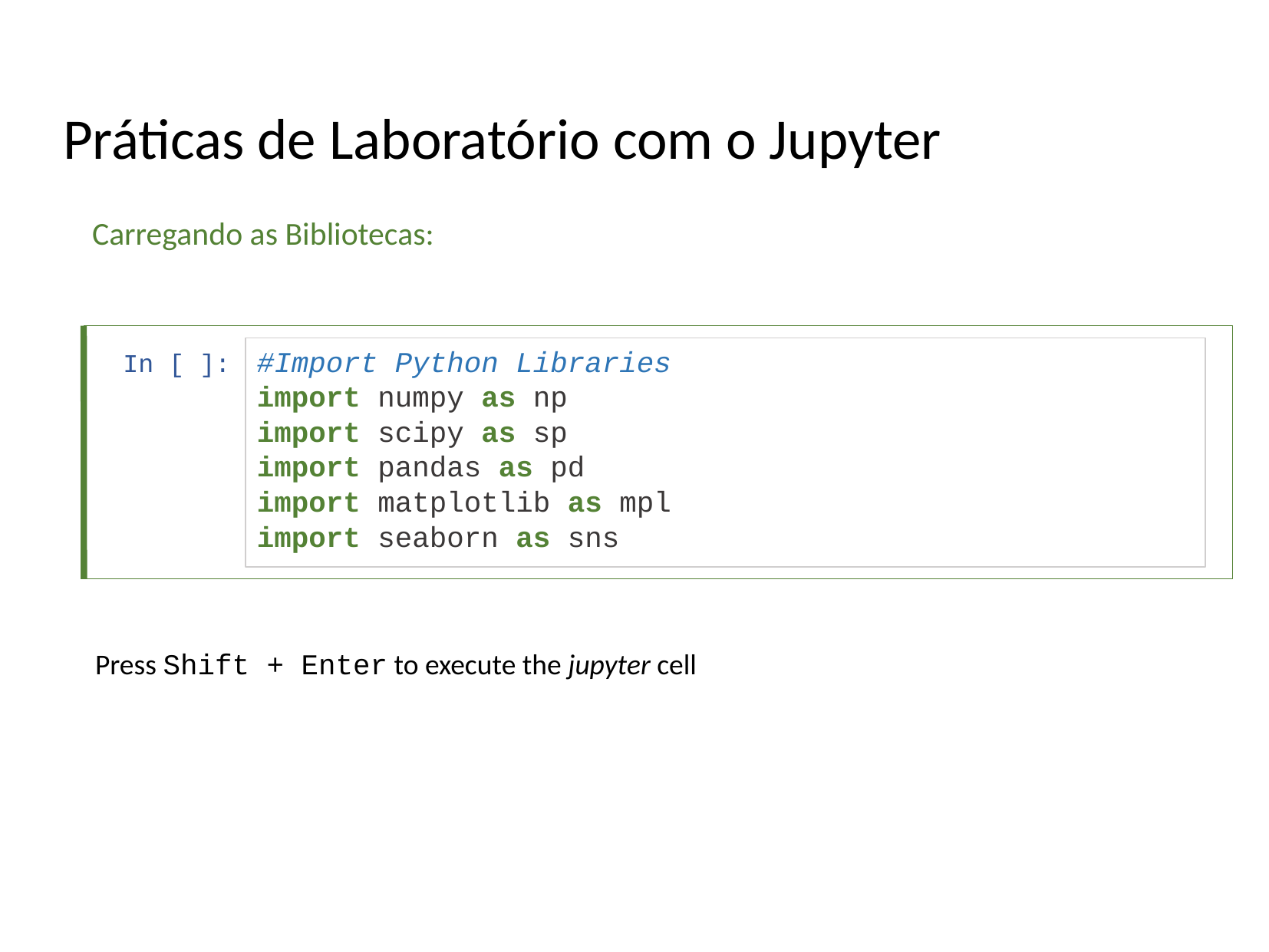

# Práticas de Laboratório com o Jupyter
Carregando as Bibliotecas:

      In [ ]:
#Import Python Libraries
import numpy as np
import scipy as sp
import pandas as pd
import matplotlib as mpl
import seaborn as sns
Press Shift + Enter to execute the jupyter cell